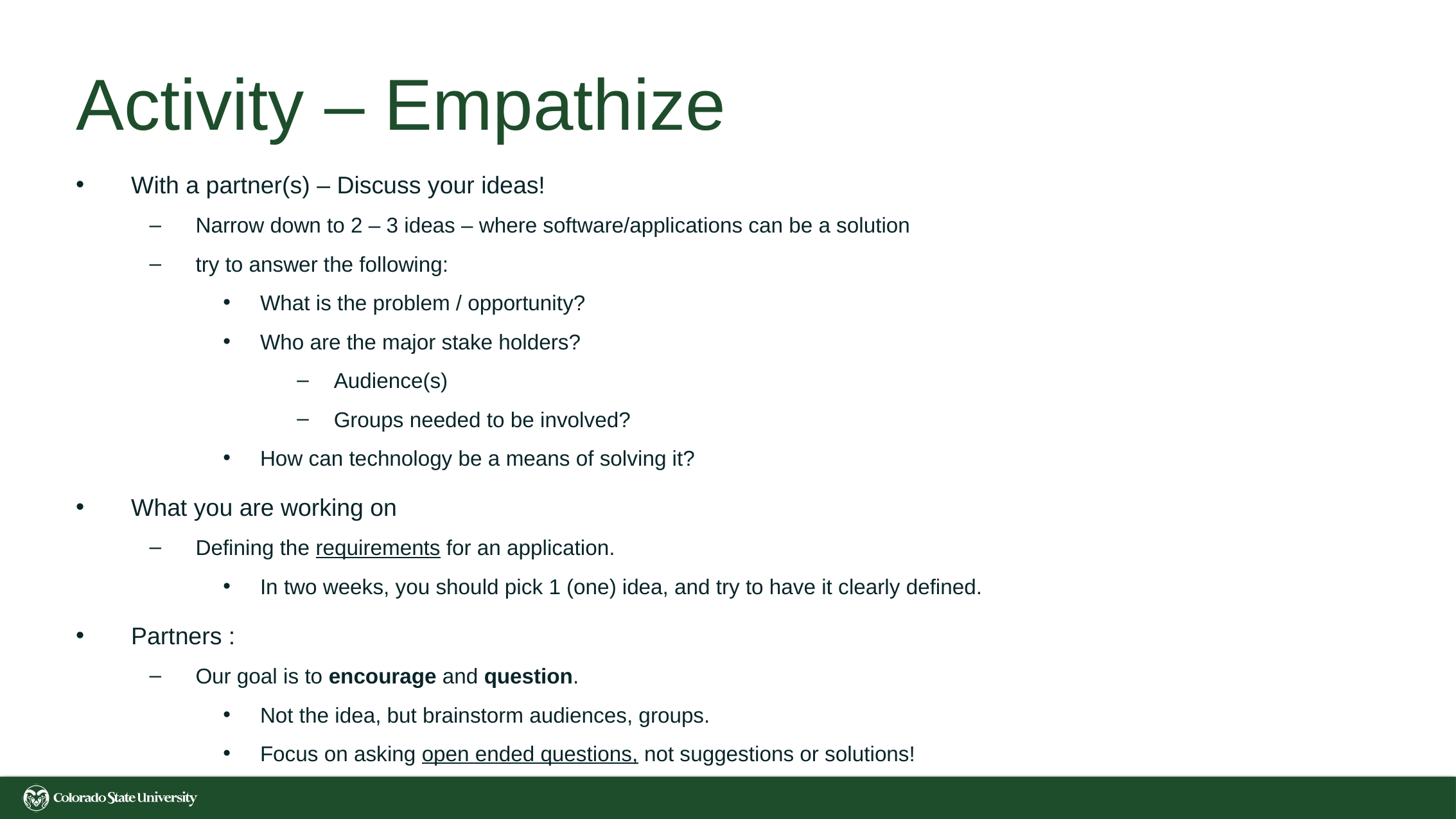

# Activity – Empathize
With a partner(s) – Discuss your ideas!
Narrow down to 2 – 3 ideas – where software/applications can be a solution
try to answer the following:
What is the problem / opportunity?
Who are the major stake holders?
Audience(s)
Groups needed to be involved?
How can technology be a means of solving it?
What you are working on
Defining the requirements for an application.
In two weeks, you should pick 1 (one) idea, and try to have it clearly defined.
Partners :
Our goal is to encourage and question.
Not the idea, but brainstorm audiences, groups.
Focus on asking open ended questions, not suggestions or solutions!